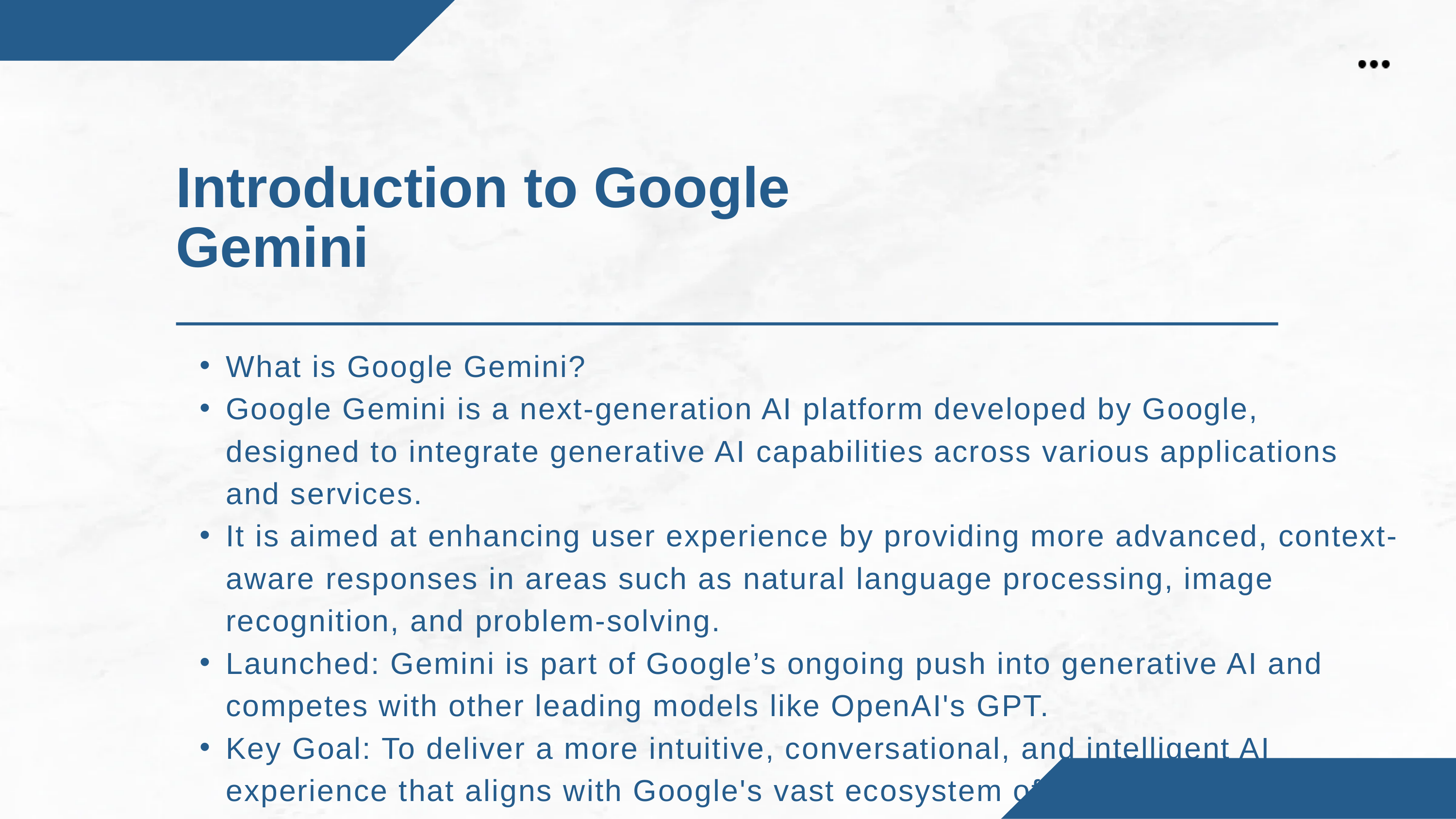

Introduction to Google Gemini

What is Google Gemini?
Google Gemini is a next-generation AI platform developed by Google, designed to integrate generative AI capabilities across various applications and services.
It is aimed at enhancing user experience by providing more advanced, context-aware responses in areas such as natural language processing, image recognition, and problem-solving.
Launched: Gemini is part of Google’s ongoing push into generative AI and competes with other leading models like OpenAI's GPT.
Key Goal: To deliver a more intuitive, conversational, and intelligent AI experience that aligns with Google's vast ecosystem of services and applications.